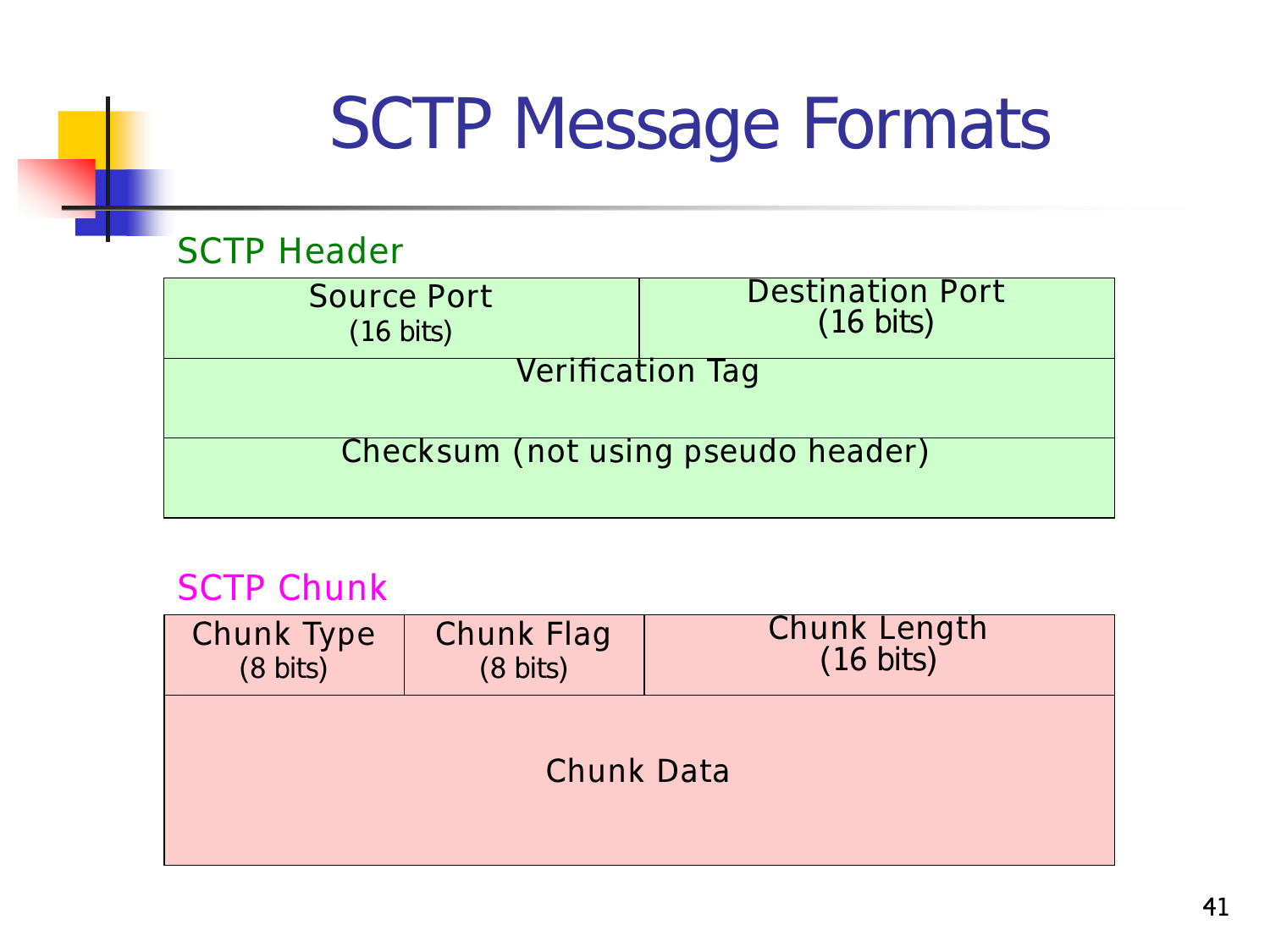

# SCTP Message Formats

SCTP Header
| Source Port (16 bits) | Destination Port (16 bits) |
| --- | --- |
| Verification Tag |  |
| Checksum (not using pseudo header) |  |
SCTP Chunk
| Chunk Type (8 bits) | Chunk Flag (8 bits) | Chunk Length (16 bits) |
| --- | --- | --- |
| Chunk Data |  |  |
41